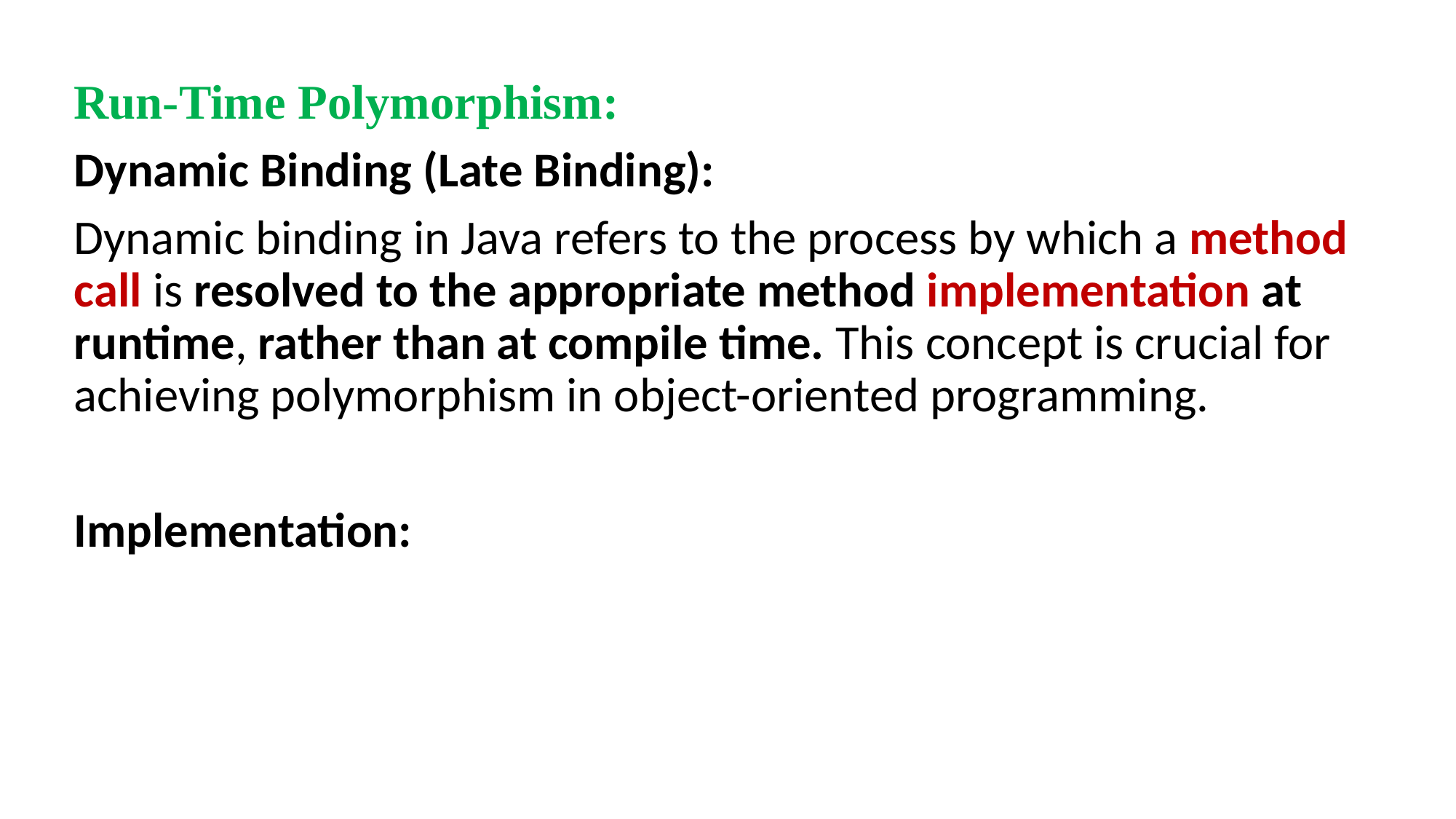

Run-Time Polymorphism:
Dynamic Binding (Late Binding):
Dynamic binding in Java refers to the process by which a method call is resolved to the appropriate method implementation at runtime, rather than at compile time. This concept is crucial for achieving polymorphism in object-oriented programming.

Implementation: